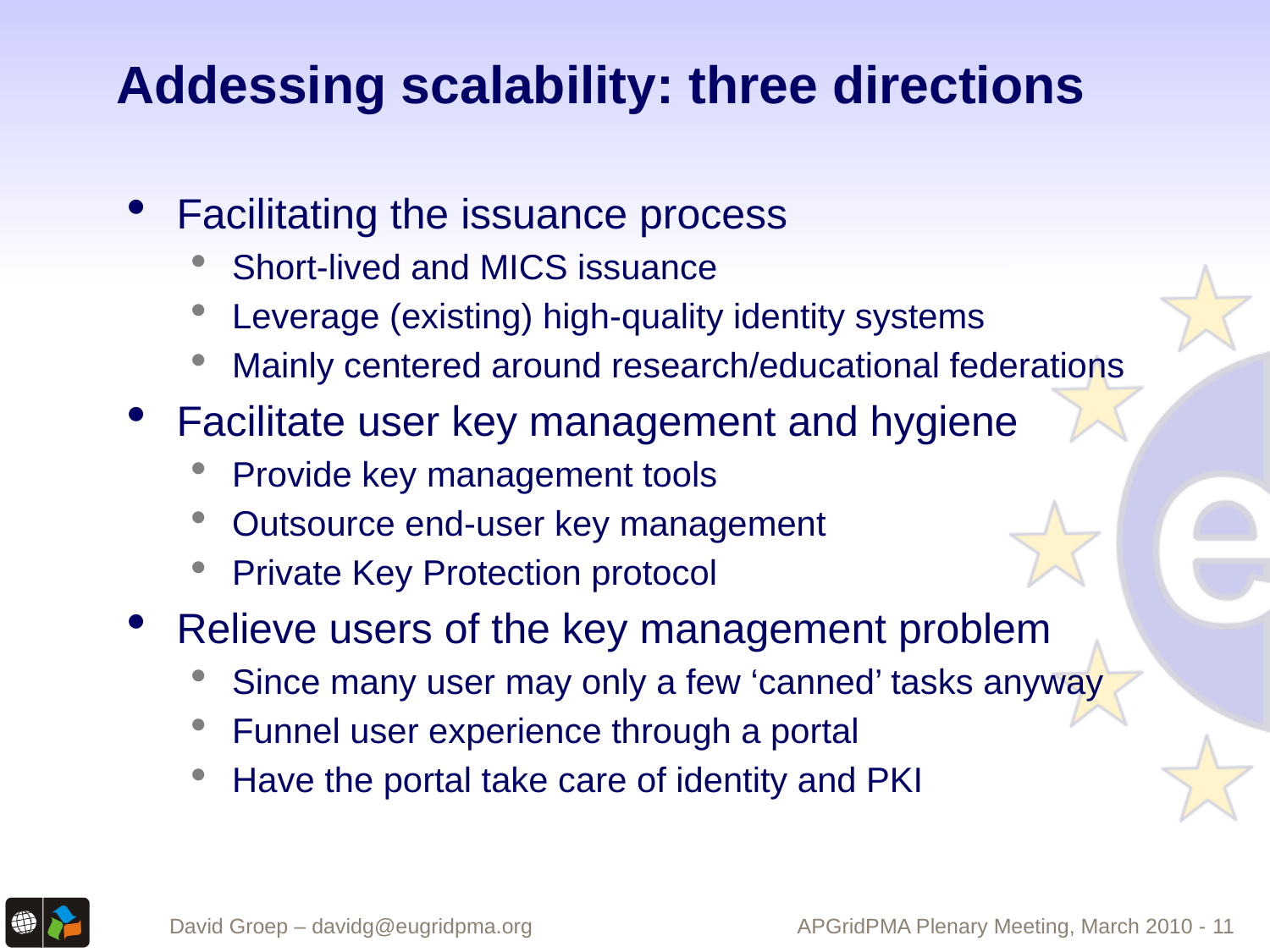

# Addessing scalability: three directions
Facilitating the issuance process
Short-lived and MICS issuance
Leverage (existing) high-quality identity systems
Mainly centered around research/educational federations
Facilitate user key management and hygiene
Provide key management tools
Outsource end-user key management
Private Key Protection protocol
Relieve users of the key management problem
Since many user may only a few ‘canned’ tasks anyway
Funnel user experience through a portal
Have the portal take care of identity and PKI